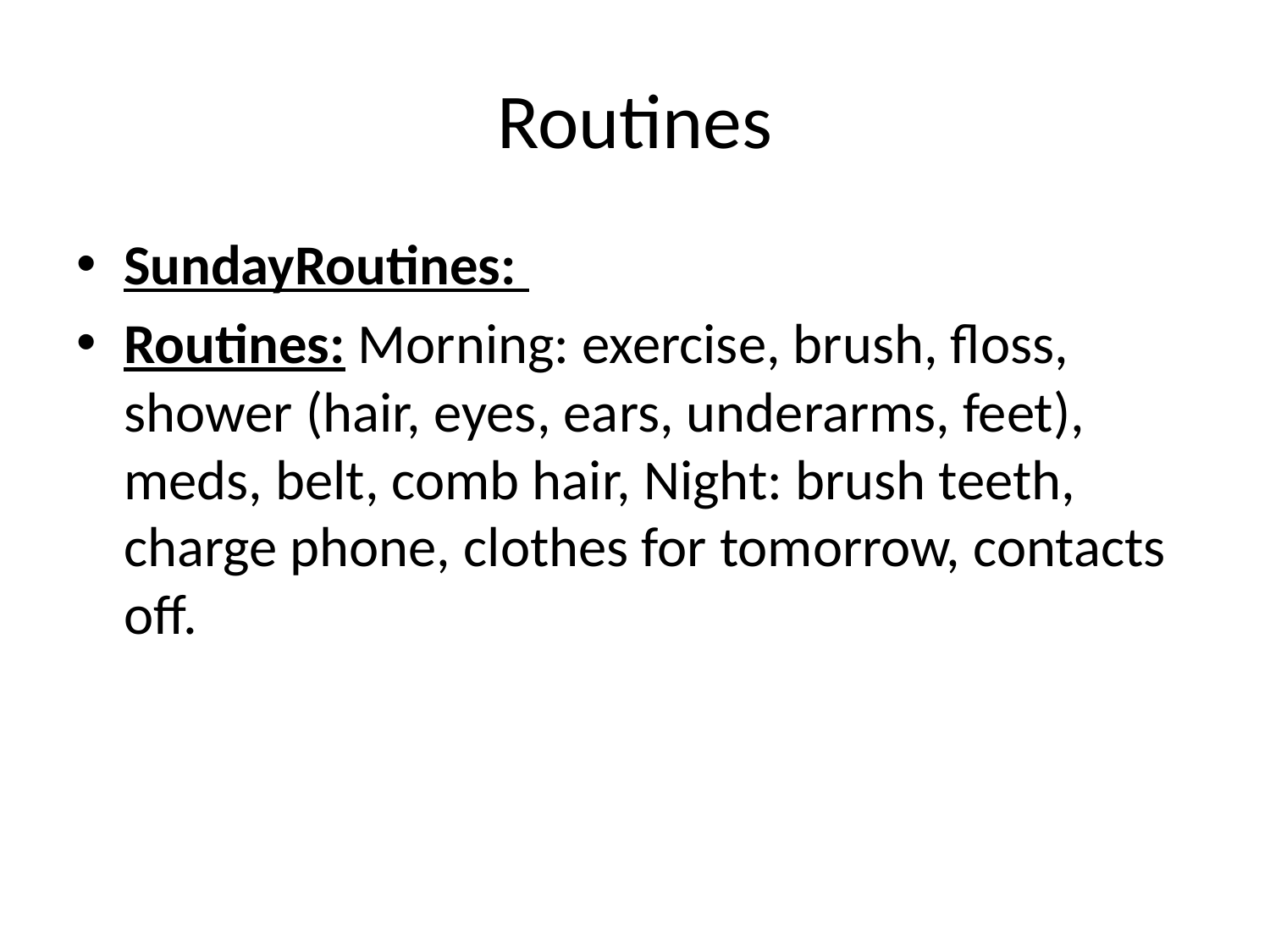

# Routines
SundayRoutines:
Routines: Morning: exercise, brush, floss, shower (hair, eyes, ears, underarms, feet), meds, belt, comb hair, Night: brush teeth, charge phone, clothes for tomorrow, contacts off.